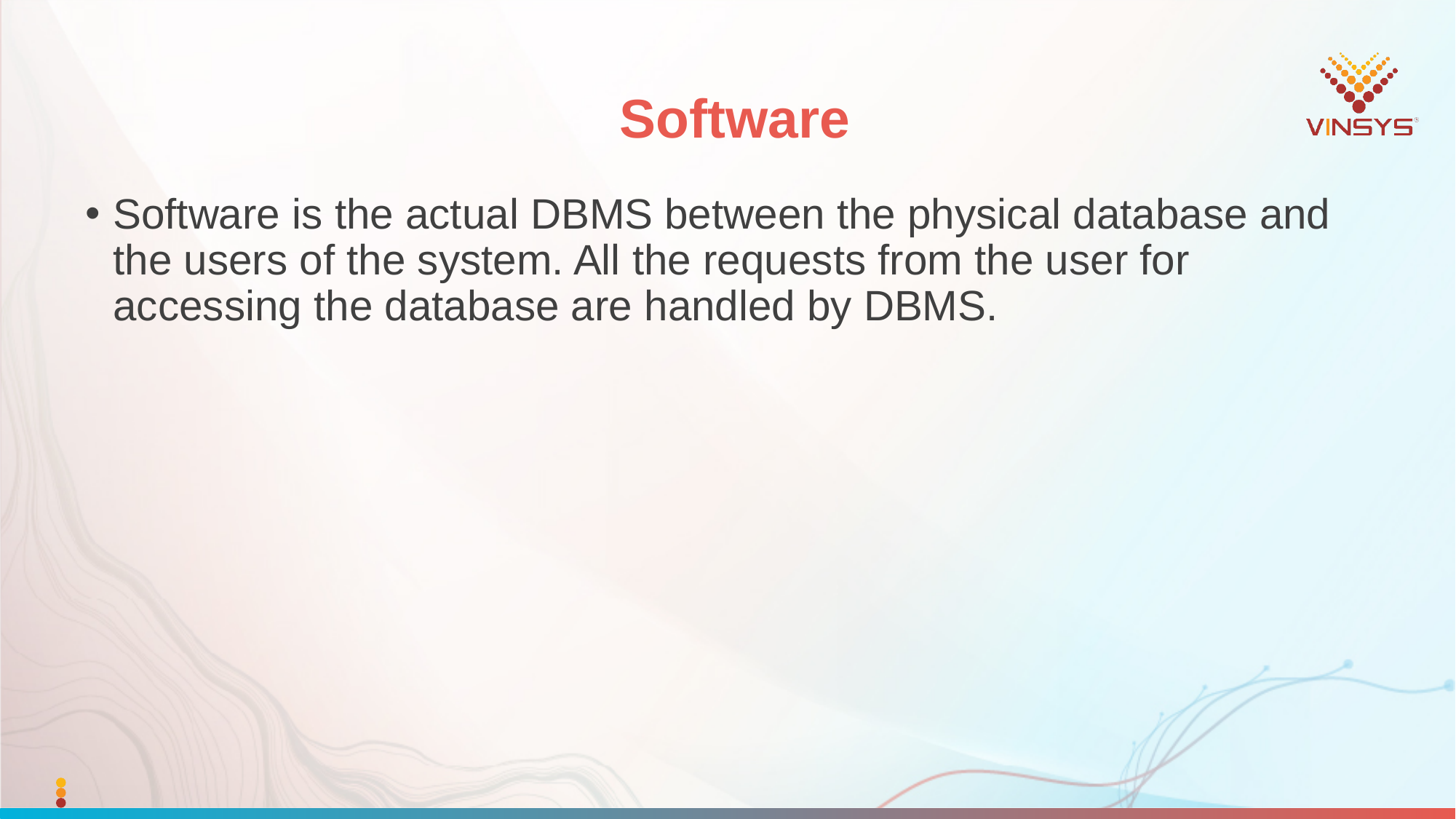

# Software
Software is the actual DBMS between the physical database and the users of the system. All the requests from the user for accessing the database are handled by DBMS.